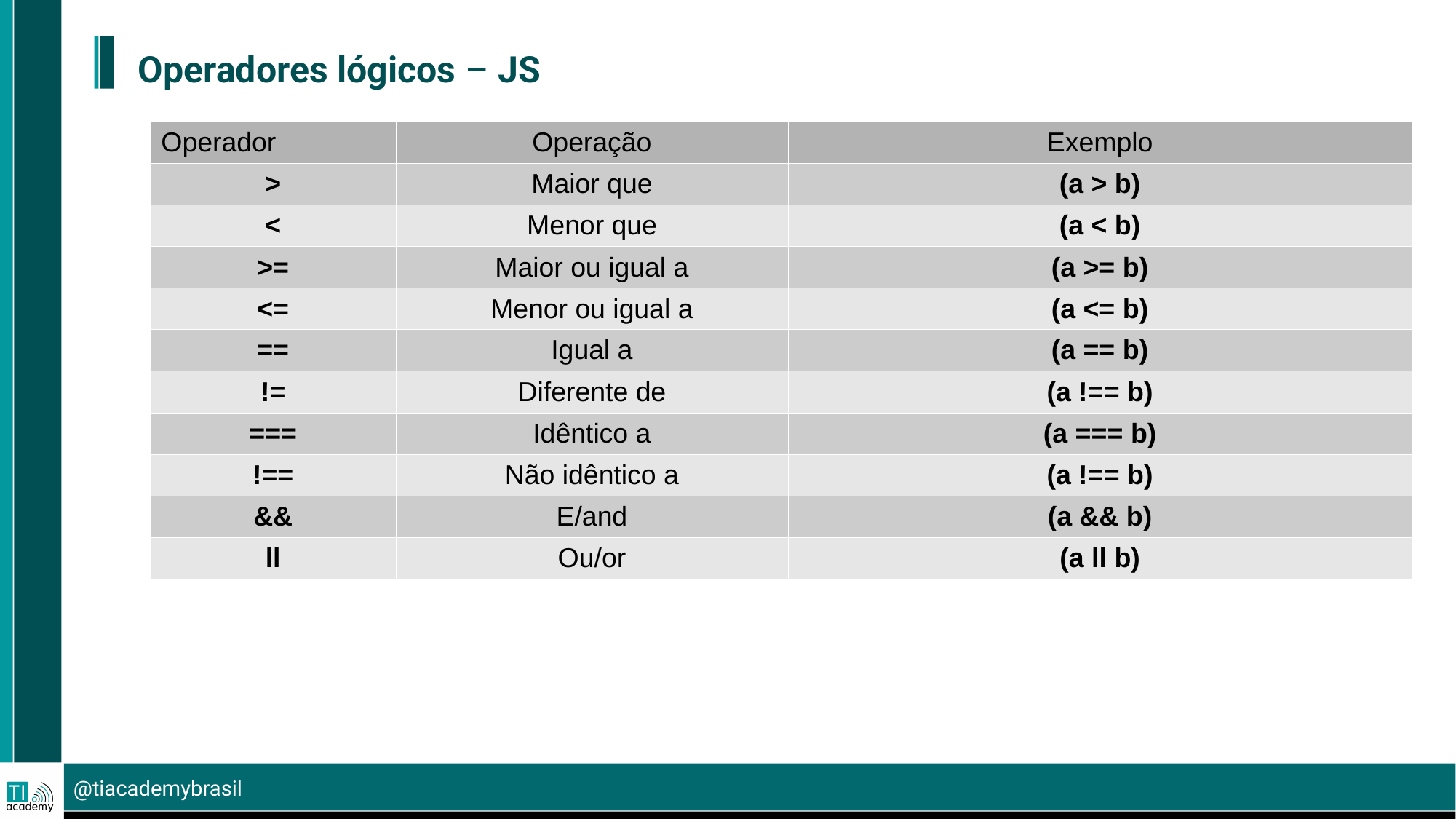

Operadores lógicos – JS

| Operador | Operação | Exemplo |
| --- | --- | --- |
| > | Maior que | (a > b) |
| < | Menor que | (a < b) |
| >= | Maior ou igual a | (a >= b) |
| <= | Menor ou igual a | (a <= b) |
| == | Igual a | (a == b) |
| != | Diferente de | (a !== b) |
| === | Idêntico a | (a === b) |
| !== | Não idêntico a | (a !== b) |
| && | E/and | (a && b) |
| ll | Ou/or | (a ll b) |